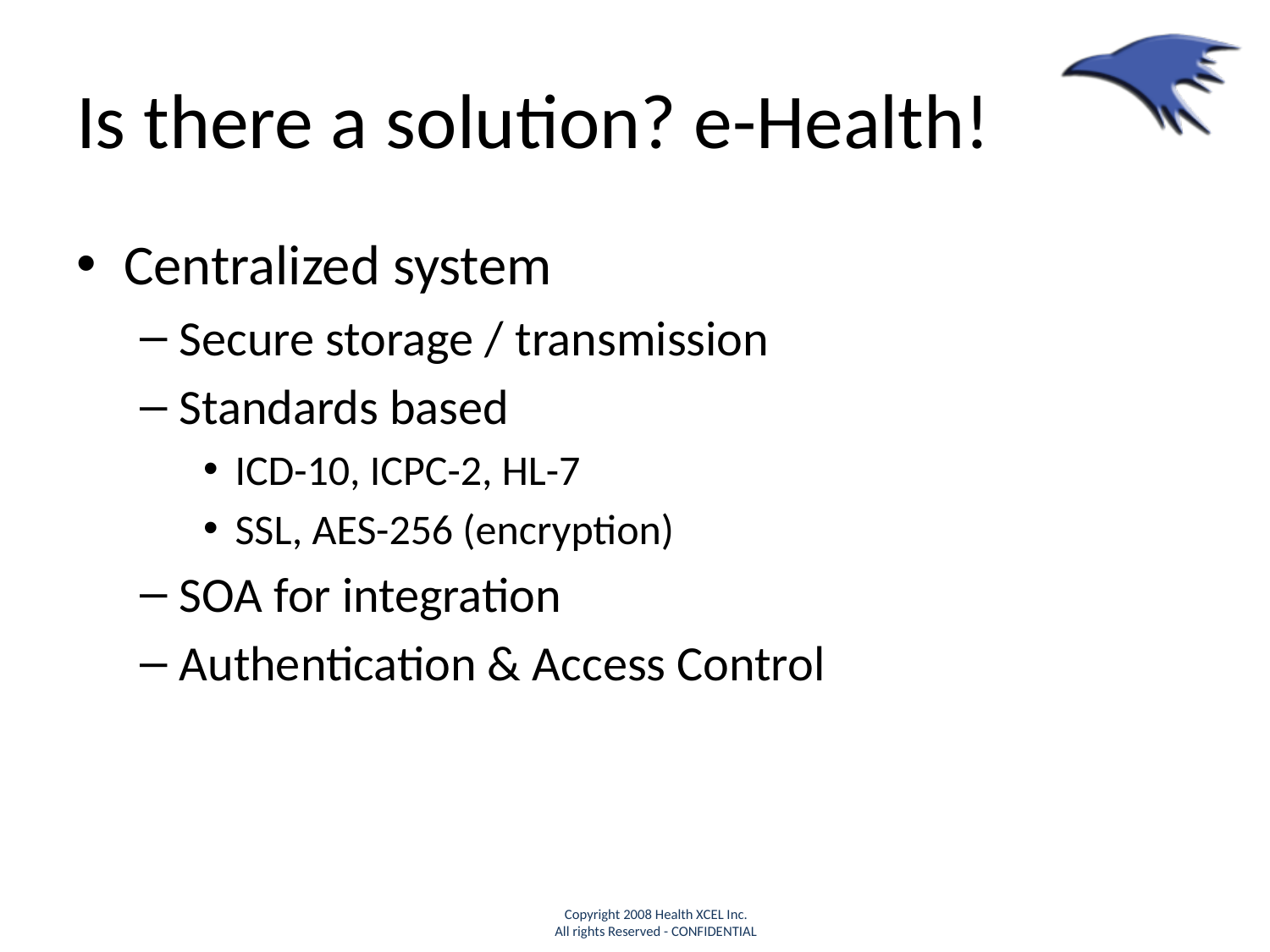

# Is there a solution? e-Health!
Centralized system
Secure storage / transmission
Standards based
ICD-10, ICPC-2, HL-7
SSL, AES-256 (encryption)
SOA for integration
Authentication & Access Control